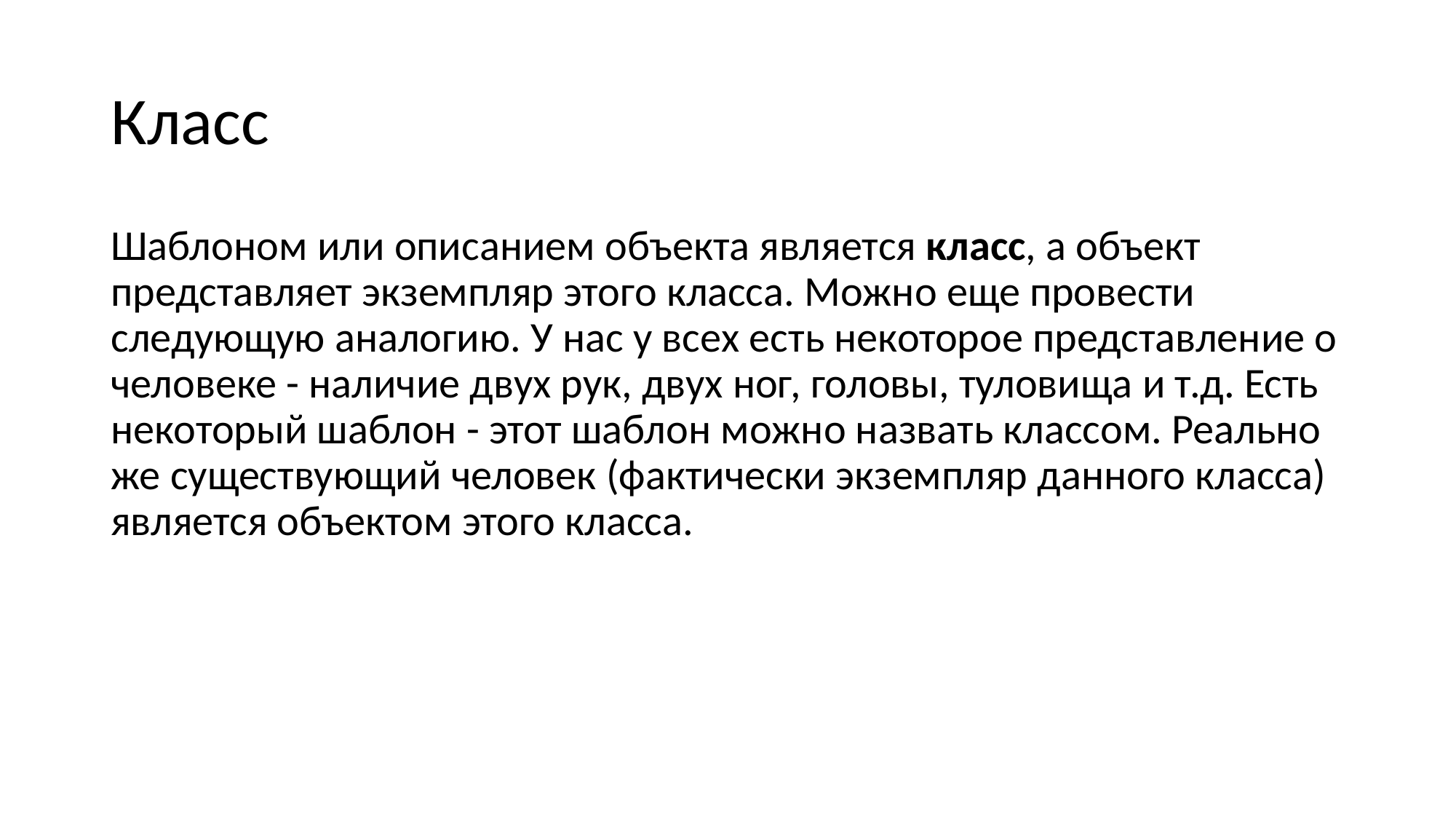

# Класс
Шаблоном или описанием объекта является класс, а объект представляет экземпляр этого класса. Можно еще провести следующую аналогию. У нас у всех есть некоторое представление о человеке - наличие двух рук, двух ног, головы, туловища и т.д. Есть некоторый шаблон - этот шаблон можно назвать классом. Реально же существующий человек (фактически экземпляр данного класса) является объектом этого класса.